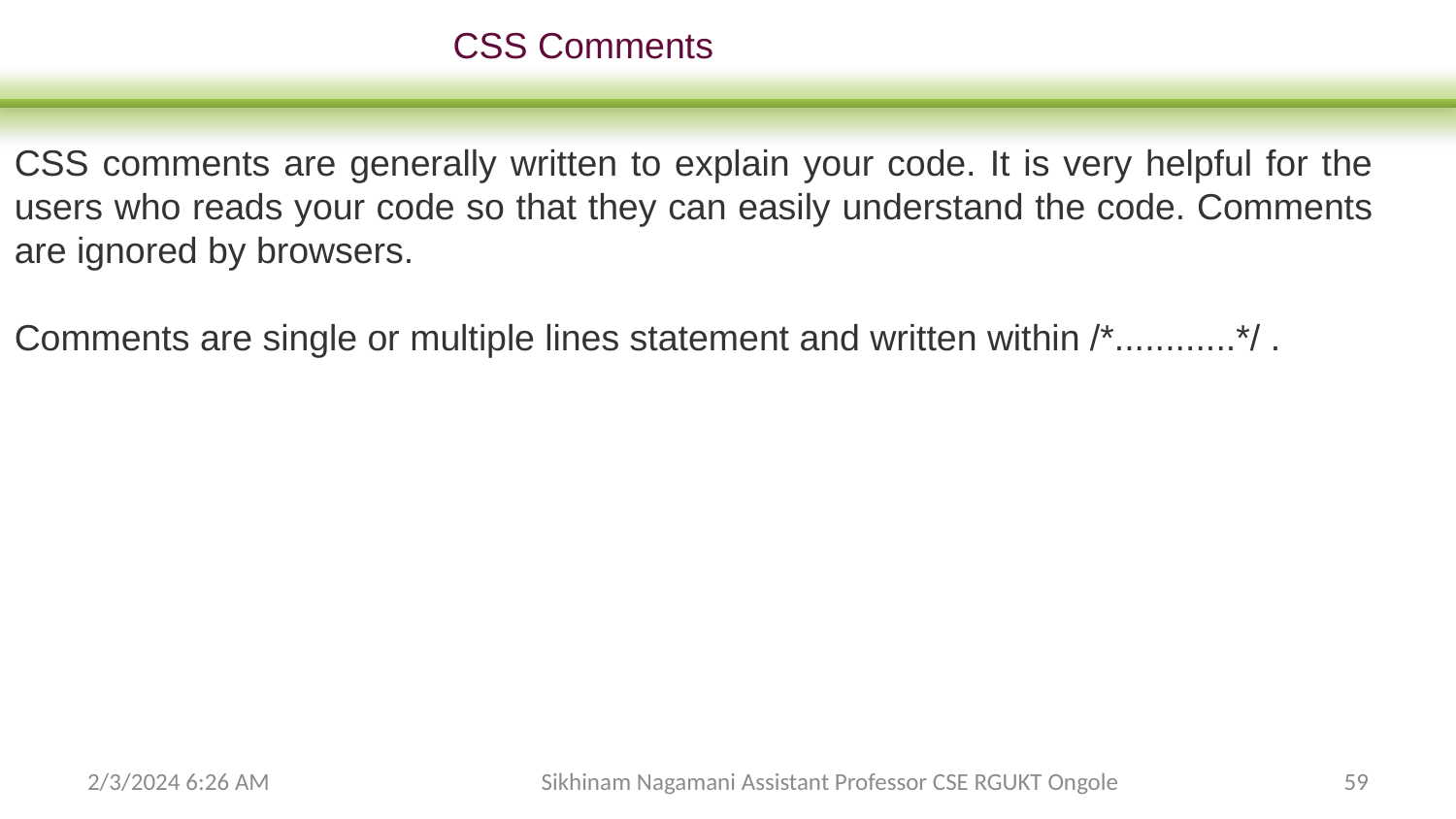

CSS Comments

CSS comments are generally written to explain your code. It is very helpful for the users who reads your code so that they can easily understand the code. Comments are ignored by browsers.

Comments are single or multiple lines statement and written within /*............*/ .
2/3/2024 6:26 AM
Sikhinam Nagamani Assistant Professor CSE RGUKT Ongole
59